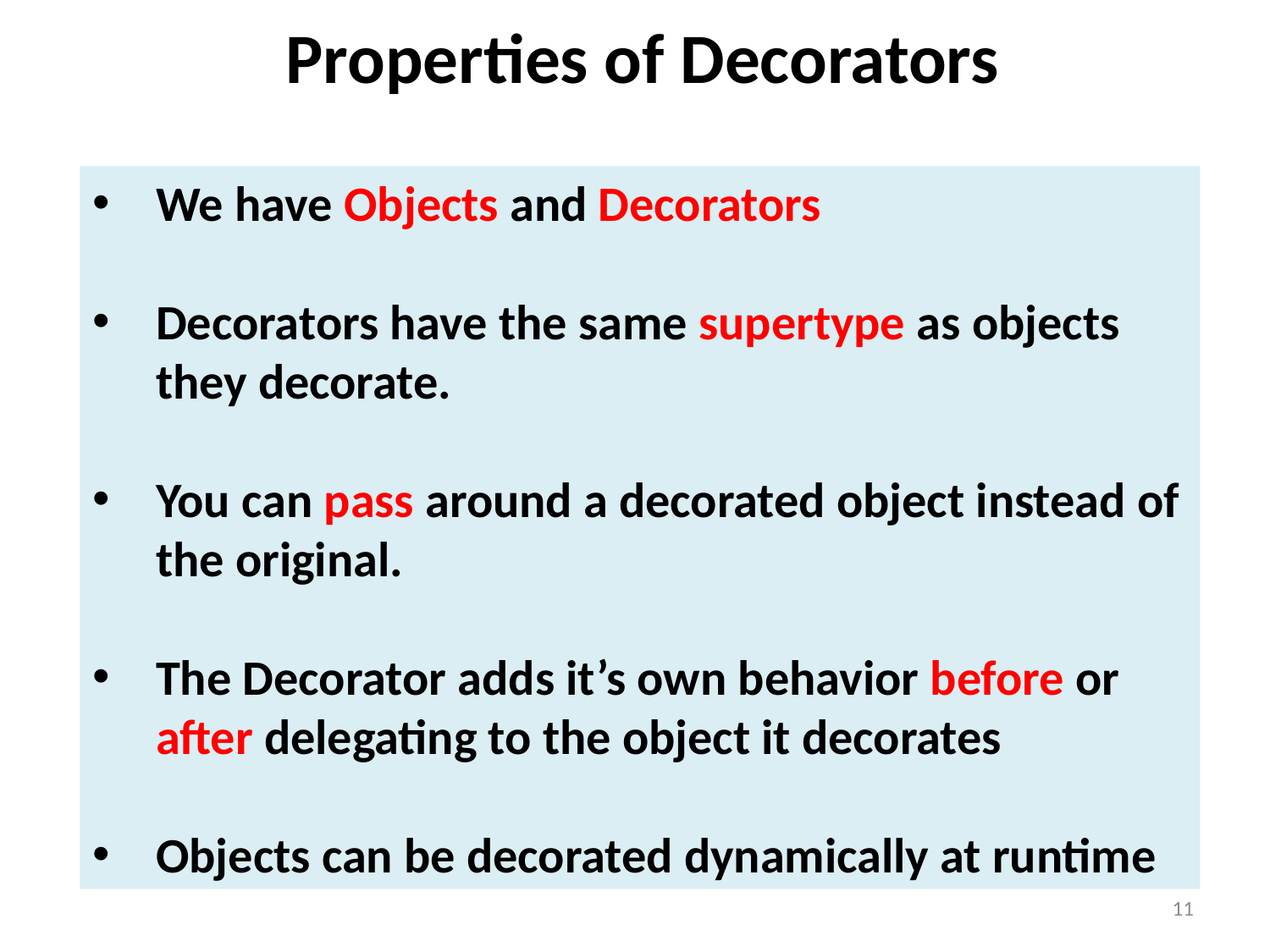

Properties of Decorators
We have Objects and Decorators

Decorators have the same supertype as objects they decorate.

You can pass around a decorated object instead of the original.

The Decorator adds it’s own behavior before or after delegating to the object it decorates

Objects can be decorated dynamically at runtime
11